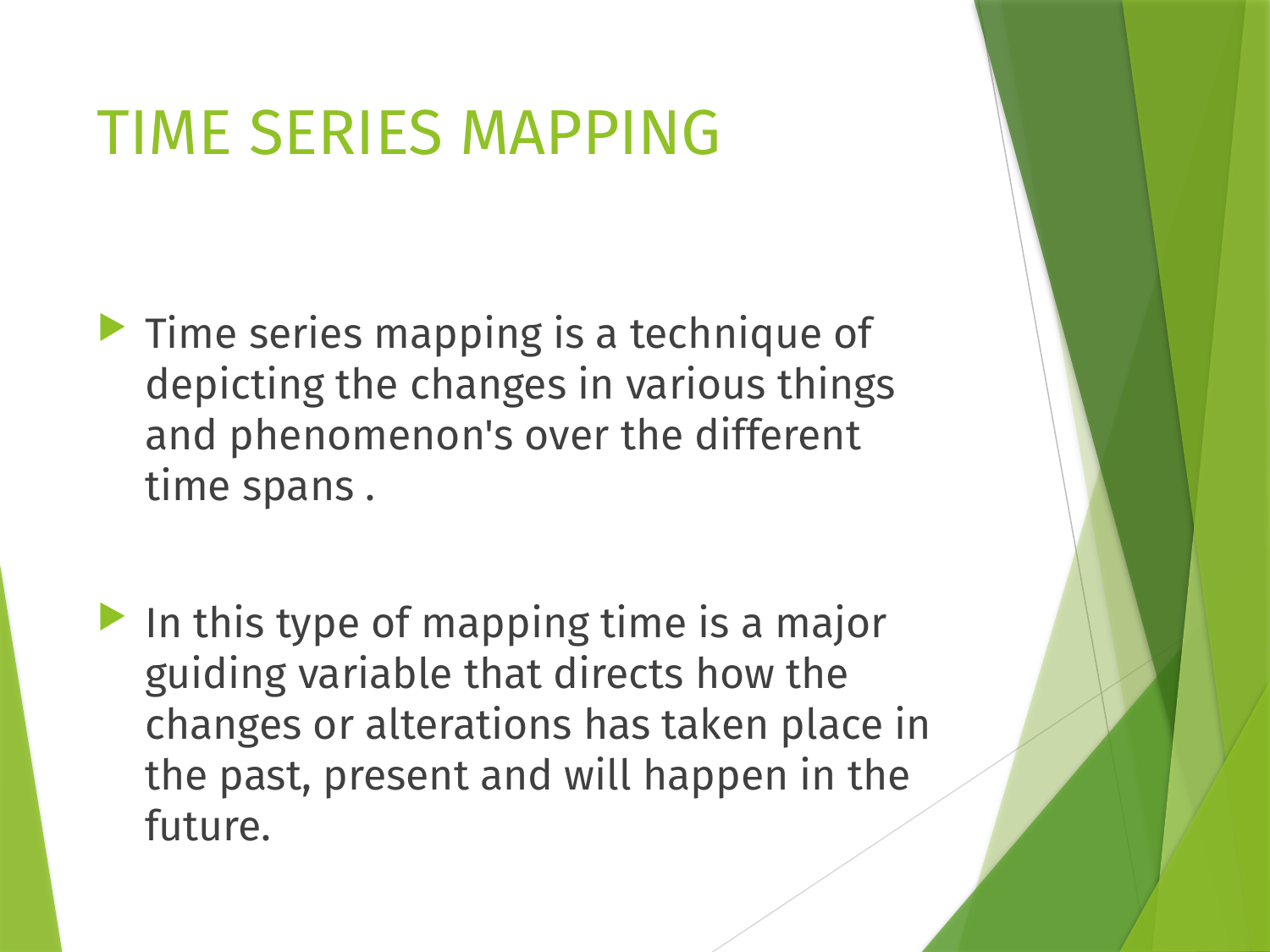

# TIME SERIES MAPPING
Time series mapping is a technique of depicting the changes in various things and phenomenon's over the different time spans .

In this type of mapping time is a major guiding variable that directs how the changes or alterations has taken place in the past, present and will happen in the future.